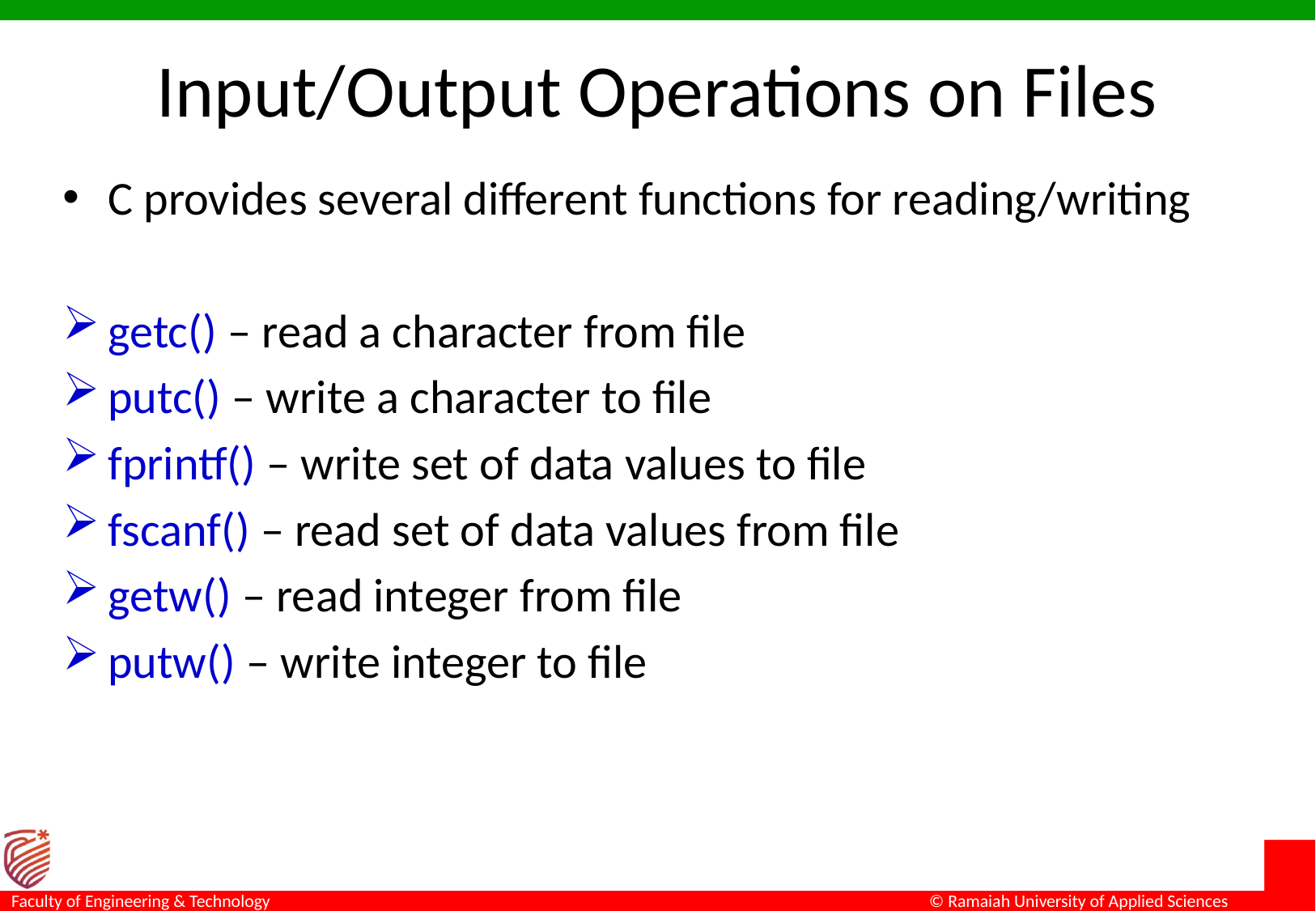

# Input/Output Operations on Files
C provides several different functions for reading/writing

getc() – read a character from file
putc() – write a character to file
fprintf() – write set of data values to file
fscanf() – read set of data values from file
getw() – read integer from file
putw() – write integer to file